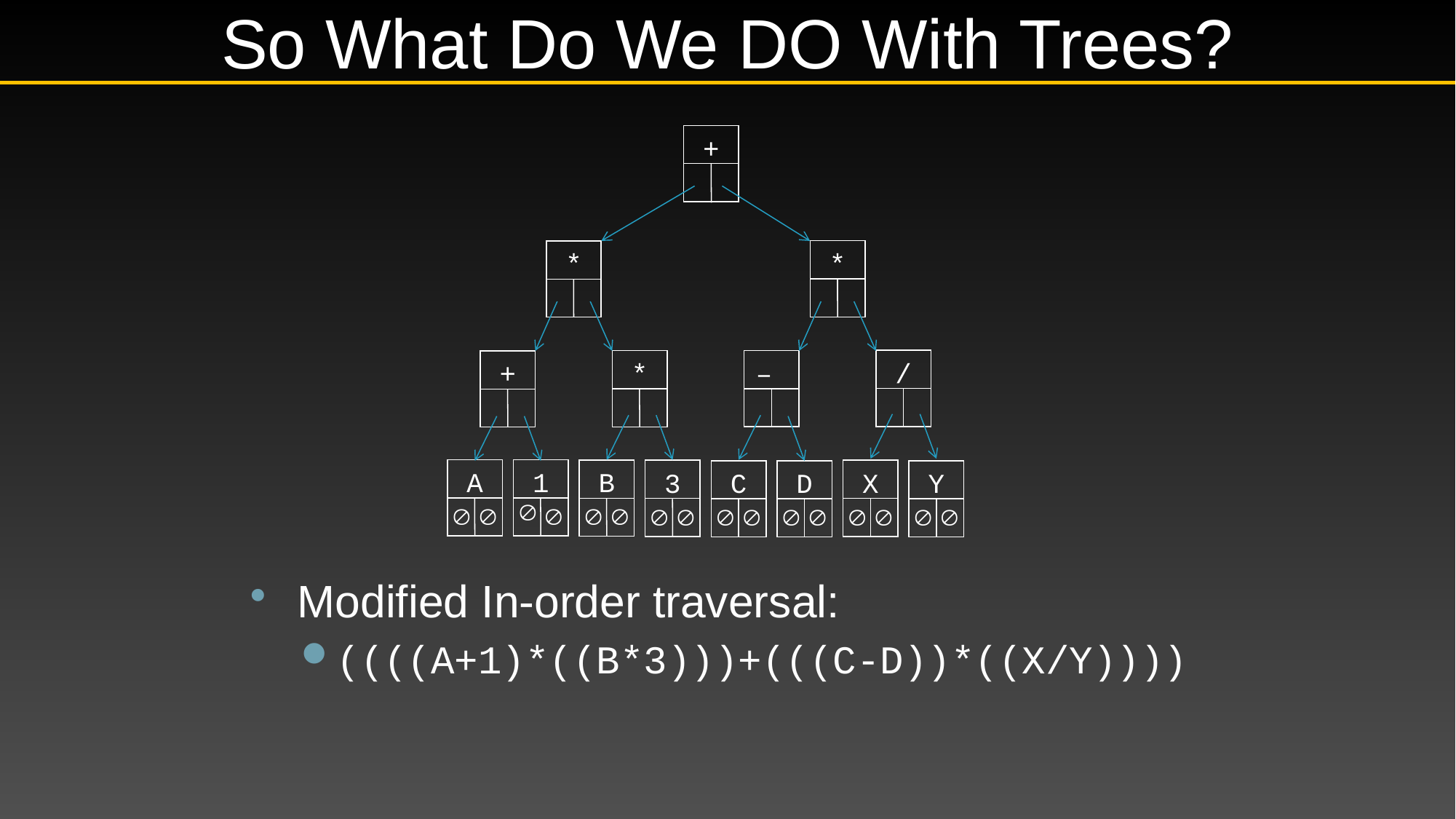

# So What Do We DO With Trees?
+

*

*

/

–

*

+

A
∅ ∅
1
∅
B
∅ ∅
3
∅ ∅
X
∅ ∅
C
∅ ∅
D
∅ ∅
Y
∅ ∅
Modified In-order traversal:
((((A+1)*((B*3)))+(((C-D))*((X/Y))))